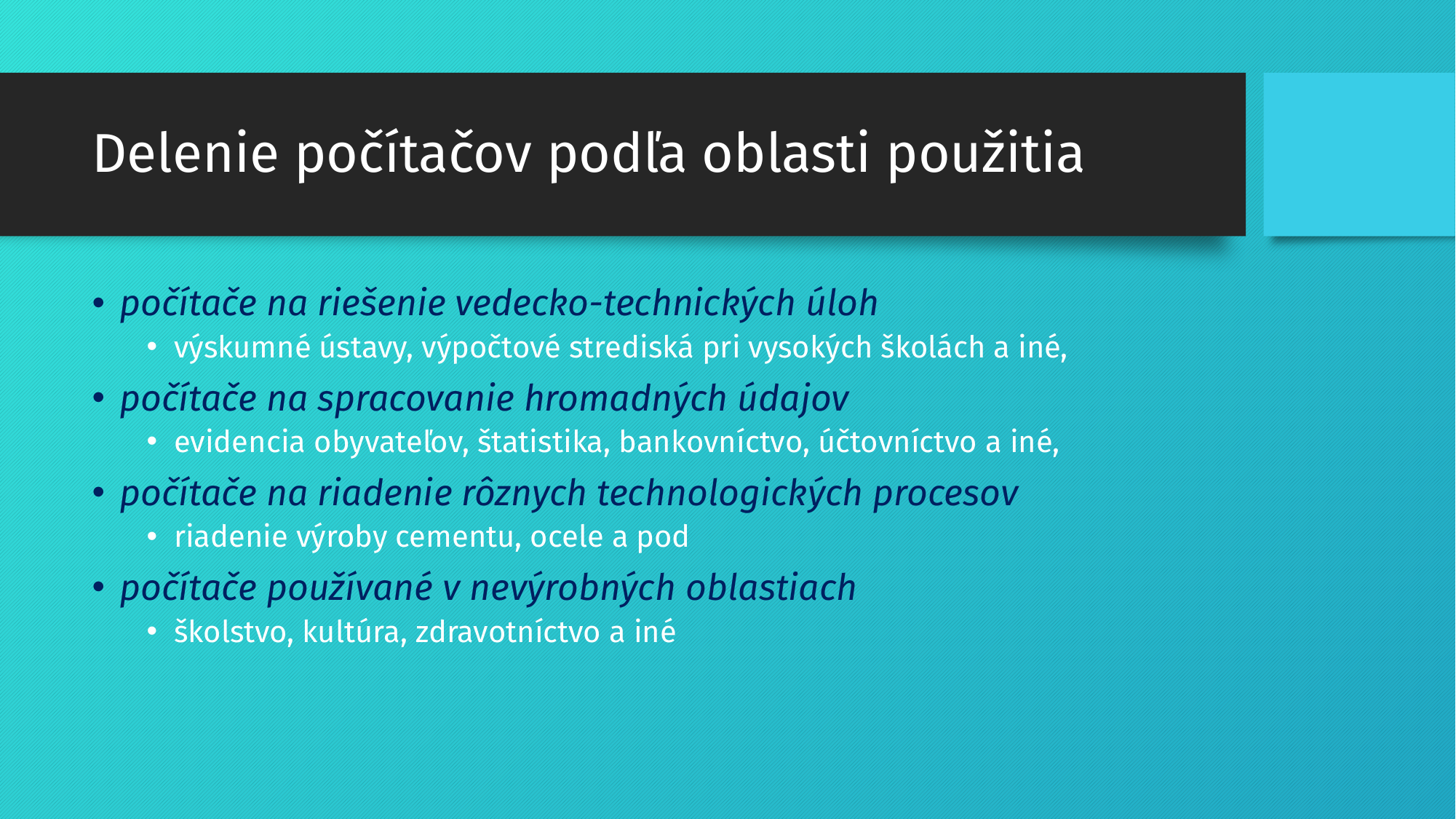

# Delenie počítačov podľa oblasti použitia
počítače na riešenie vedecko-technických úloh
výskumné ústavy, výpočtové strediská pri vysokých školách a iné,
počítače na spracovanie hromadných údajov
evidencia obyvateľov, štatistika, bankovníctvo, účtovníctvo a iné,
počítače na riadenie rôznych technologických procesov
riadenie výroby cementu, ocele a pod
počítače používané v nevýrobných oblastiach
školstvo, kultúra, zdravotníctvo a iné